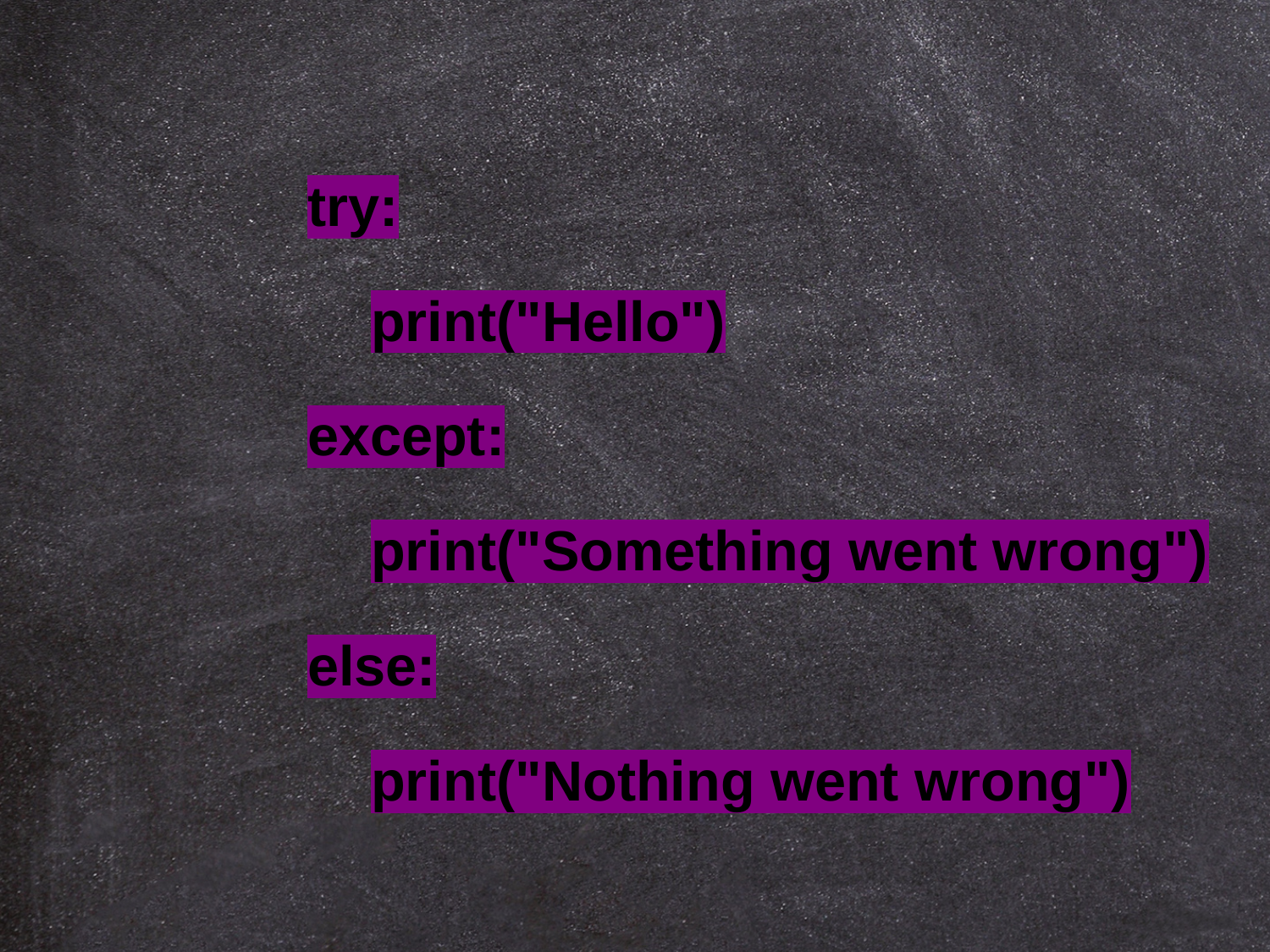

try:
print("Hello")
except:
print("Something went wrong")
else:
print("Nothing went wrong")